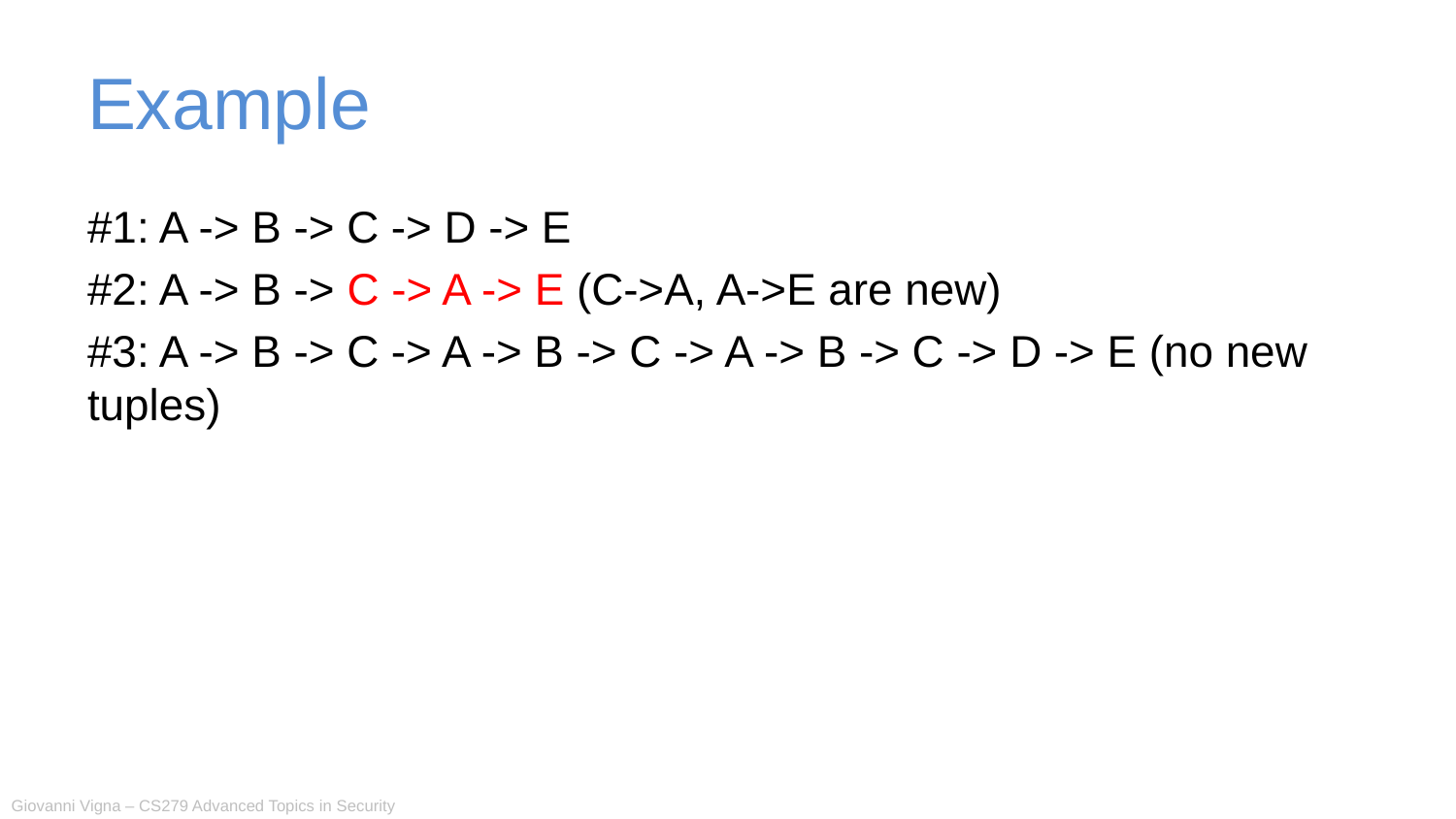

# Example
#1: A -> B -> C -> D -> E
#2: A -> B -> C -> A -> E (C->A, A->E are new)
#3: A -> B -> C -> A -> B -> C -> A -> B -> C -> D -> E (no new tuples)